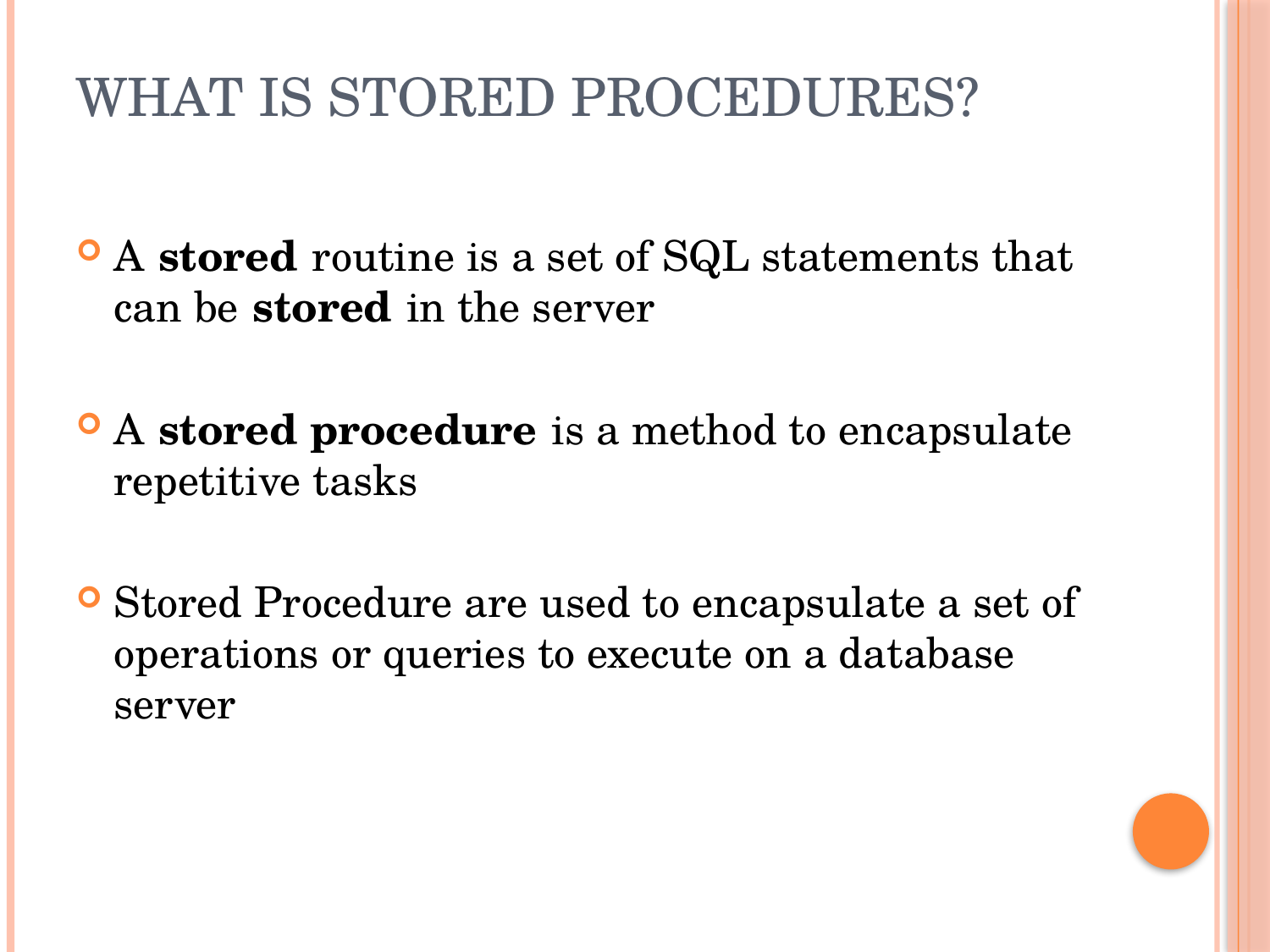

# What is stored procedures?
A stored routine is a set of SQL statements that can be stored in the server

A stored procedure is a method to encapsulate repetitive tasks

Stored Procedure are used to encapsulate a set of operations or queries to execute on a database server